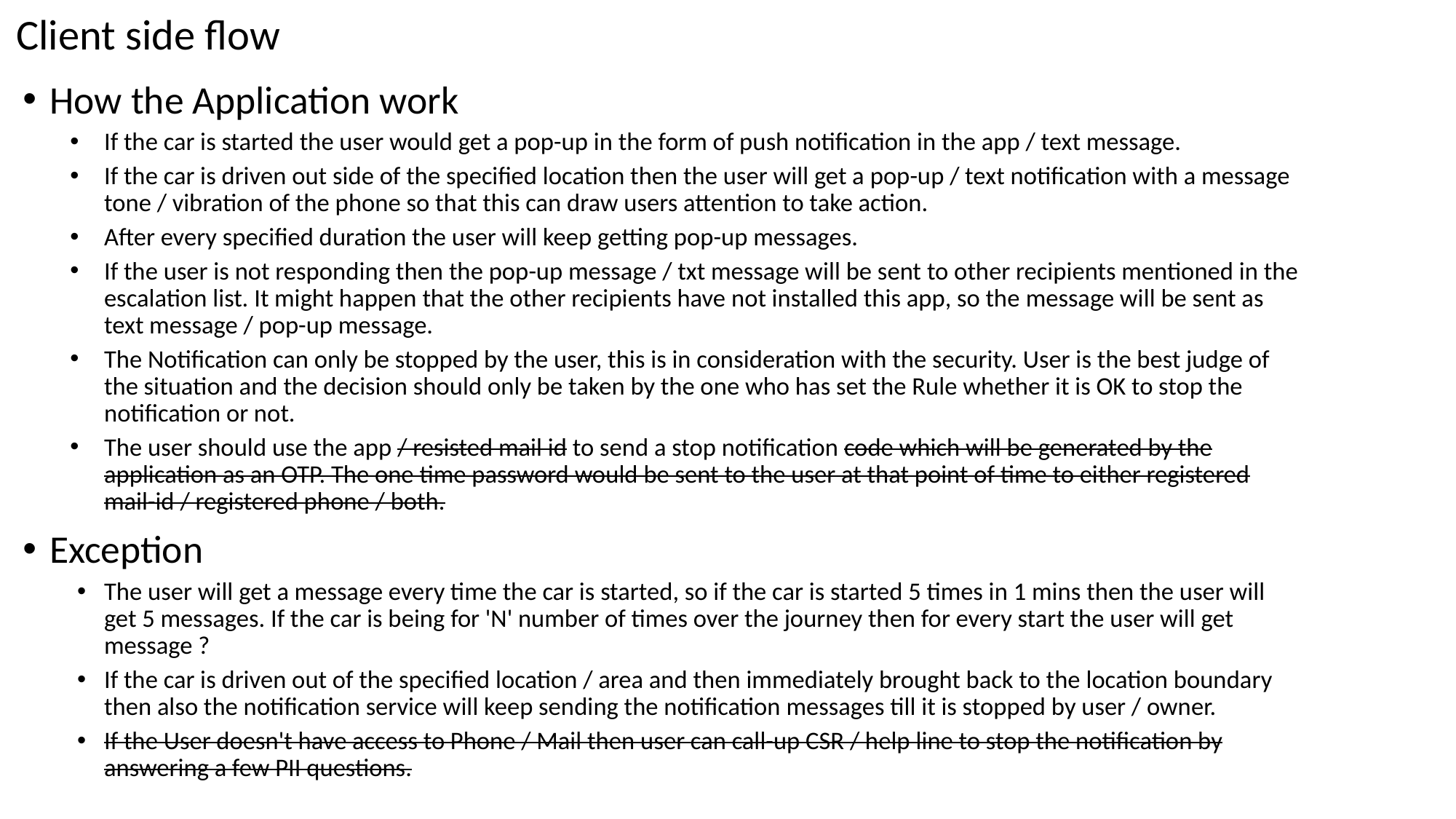

# Client side flow
How the Application work
If the car is started the user would get a pop-up in the form of push notification in the app / text message.
If the car is driven out side of the specified location then the user will get a pop-up / text notification with a message tone / vibration of the phone so that this can draw users attention to take action.
After every specified duration the user will keep getting pop-up messages.
If the user is not responding then the pop-up message / txt message will be sent to other recipients mentioned in the escalation list. It might happen that the other recipients have not installed this app, so the message will be sent as text message / pop-up message.
The Notification can only be stopped by the user, this is in consideration with the security. User is the best judge of the situation and the decision should only be taken by the one who has set the Rule whether it is OK to stop the notification or not.
The user should use the app / resisted mail id to send a stop notification code which will be generated by the application as an OTP. The one time password would be sent to the user at that point of time to either registered mail-id / registered phone / both.
Exception
The user will get a message every time the car is started, so if the car is started 5 times in 1 mins then the user will get 5 messages. If the car is being for 'N' number of times over the journey then for every start the user will get message ?
If the car is driven out of the specified location / area and then immediately brought back to the location boundary then also the notification service will keep sending the notification messages till it is stopped by user / owner.
If the User doesn't have access to Phone / Mail then user can call-up CSR / help line to stop the notification by answering a few PII questions.